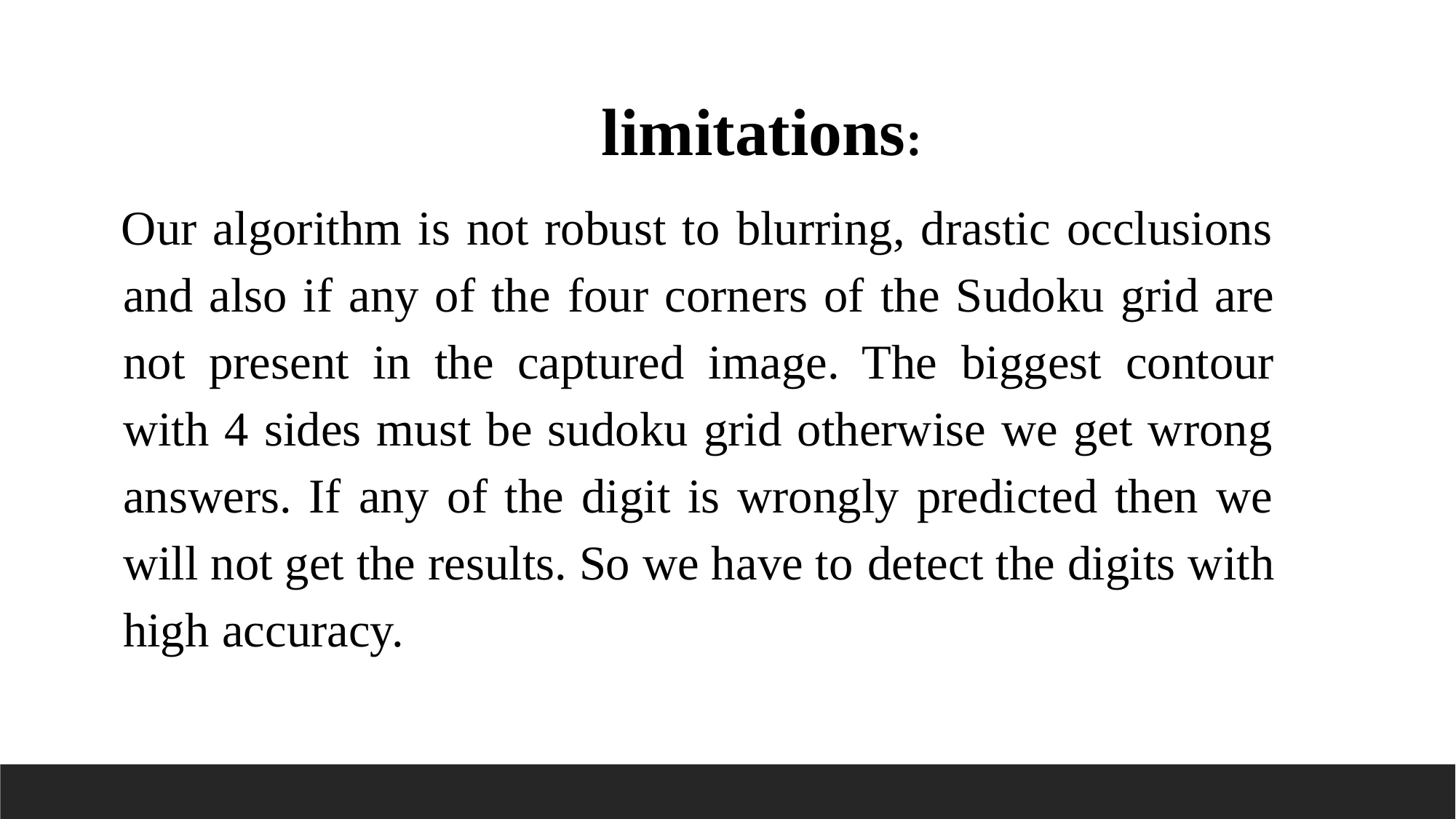

limitations:
Our algorithm is not robust to blurring, drastic occlusions and also if any of the four corners of the Sudoku grid are not present in the captured image. The biggest contour with 4 sides must be sudoku grid otherwise we get wrong answers. If any of the digit is wrongly predicted then we will not get the results. So we have to detect the digits with high accuracy.